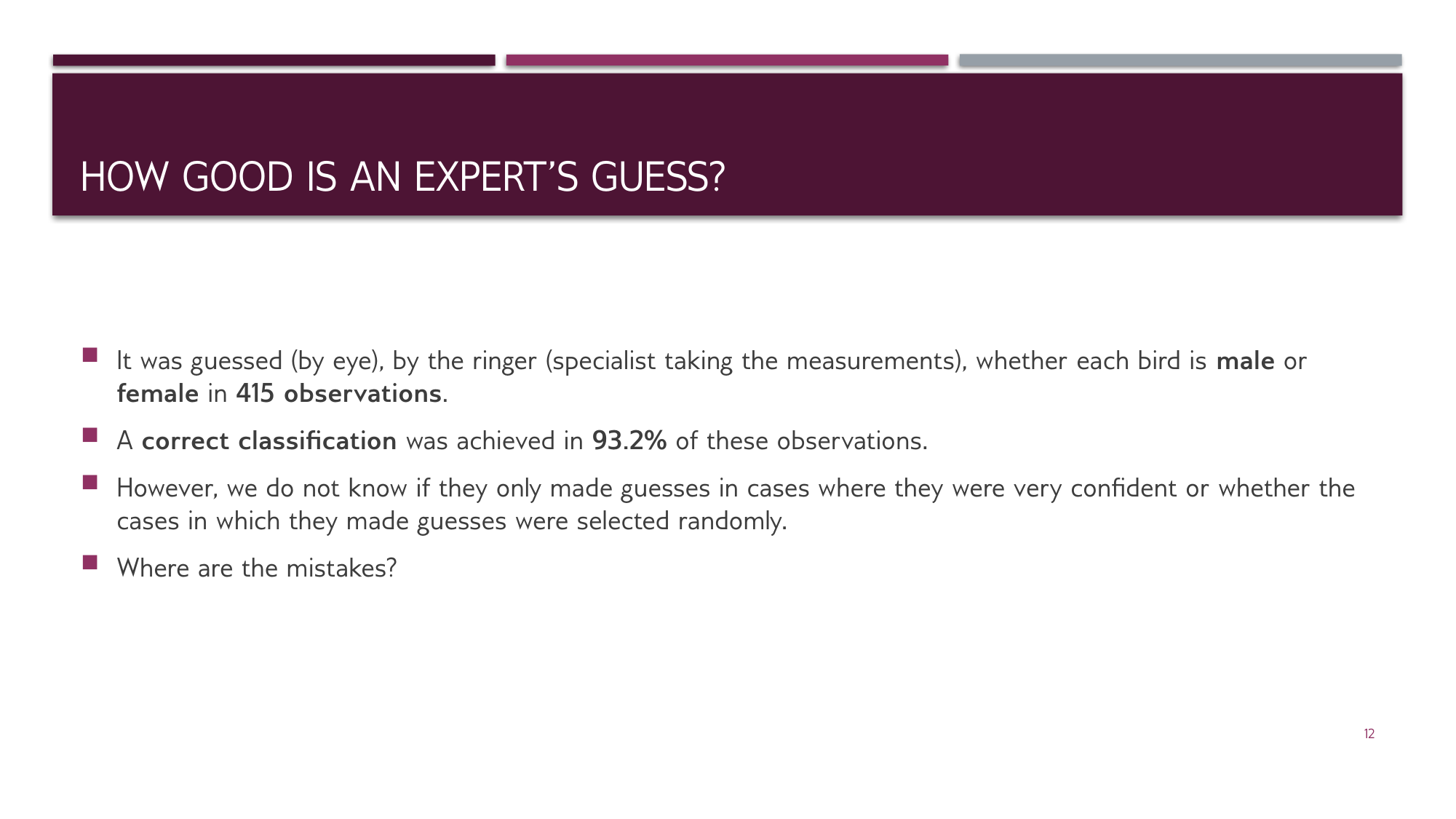

# How good is an expert’s guess?
It was guessed (by eye), by the ringer (specialist taking the measurements), whether each bird is male or female in 415 observations.
A correct classification was achieved in 93.2% of these observations.
However, we do not know if they only made guesses in cases where they were very confident or whether the cases in which they made guesses were selected randomly.
Where are the mistakes?

12